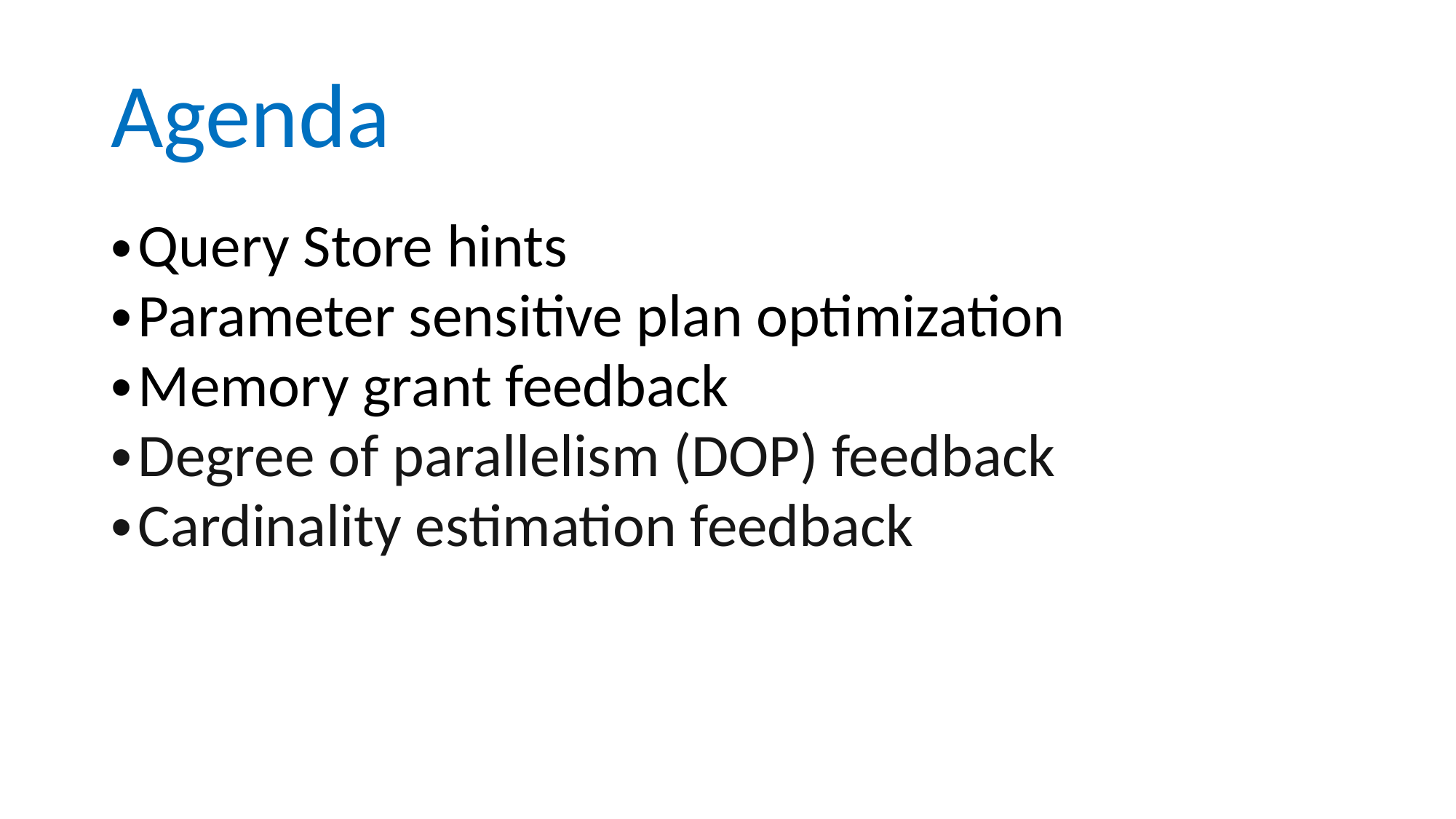

# Agenda
Query Store hints
Parameter sensitive plan optimization
Memory grant feedback
Degree of parallelism (DOP) feedback
Cardinality estimation feedback